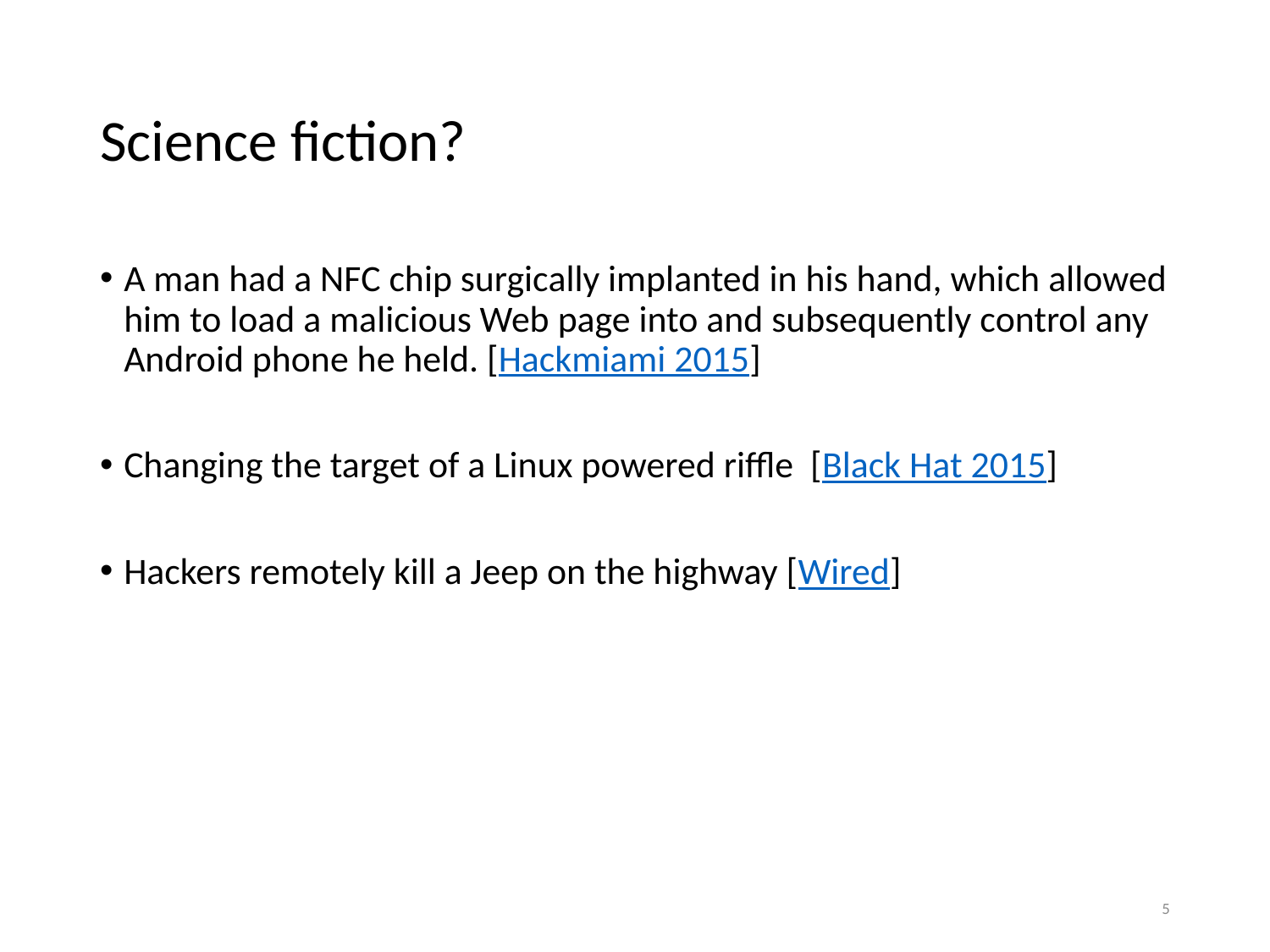

# Science fiction?
A man had a NFC chip surgically implanted in his hand, which allowed him to load a malicious Web page into and subsequently control any Android phone he held. [Hackmiami 2015]

Changing the target of a Linux powered riffle  [Black Hat 2015]

Hackers remotely kill a Jeep on the highway [Wired]

5